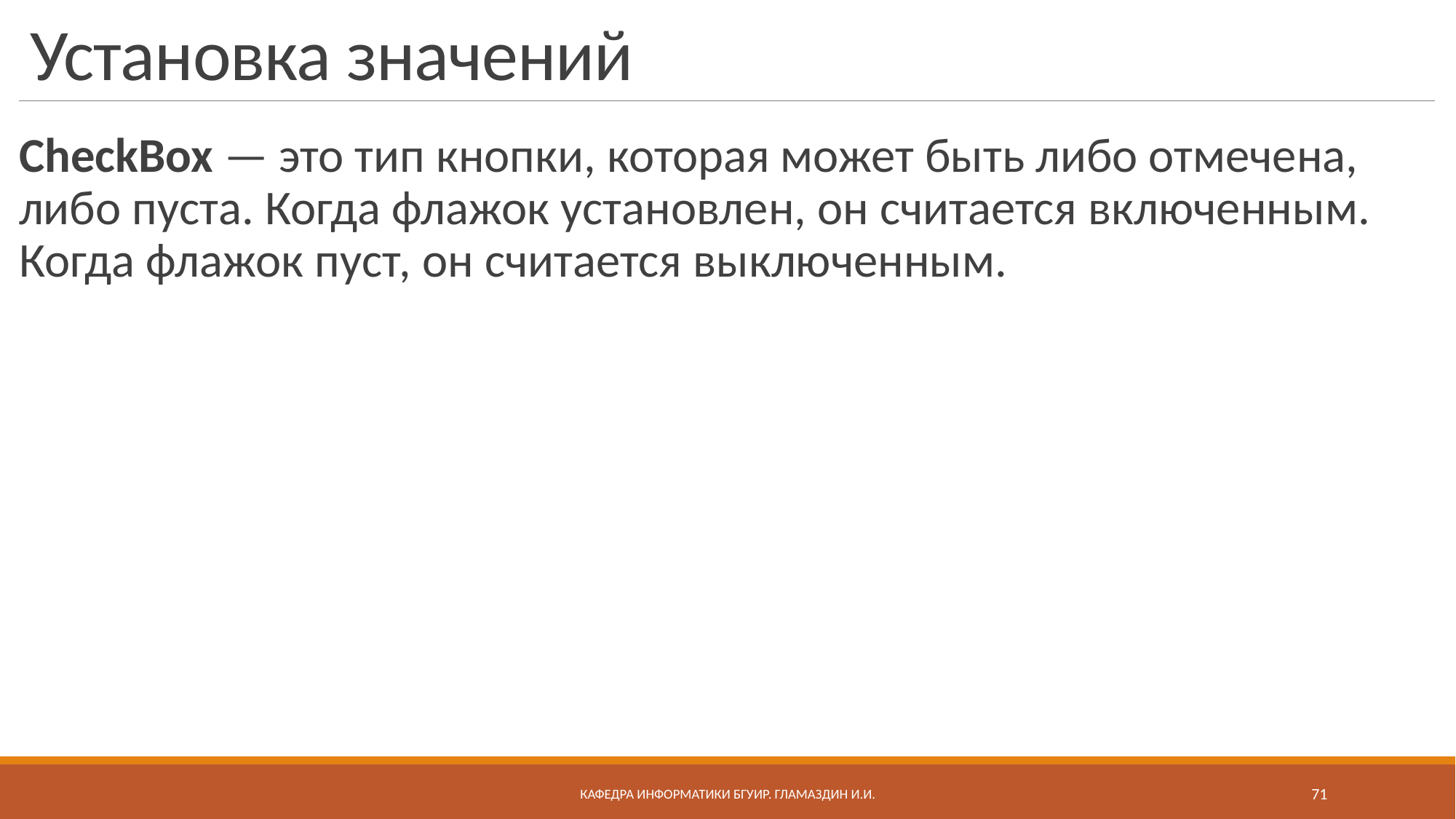

# Установка значений
CheckBox — это тип кнопки, которая может быть либо отмечена, либо пуста. Когда флажок установлен, он считается включенным. Когда флажок пуст, он считается выключенным.
Кафедра информатики бгуир. Гламаздин И.и.
71